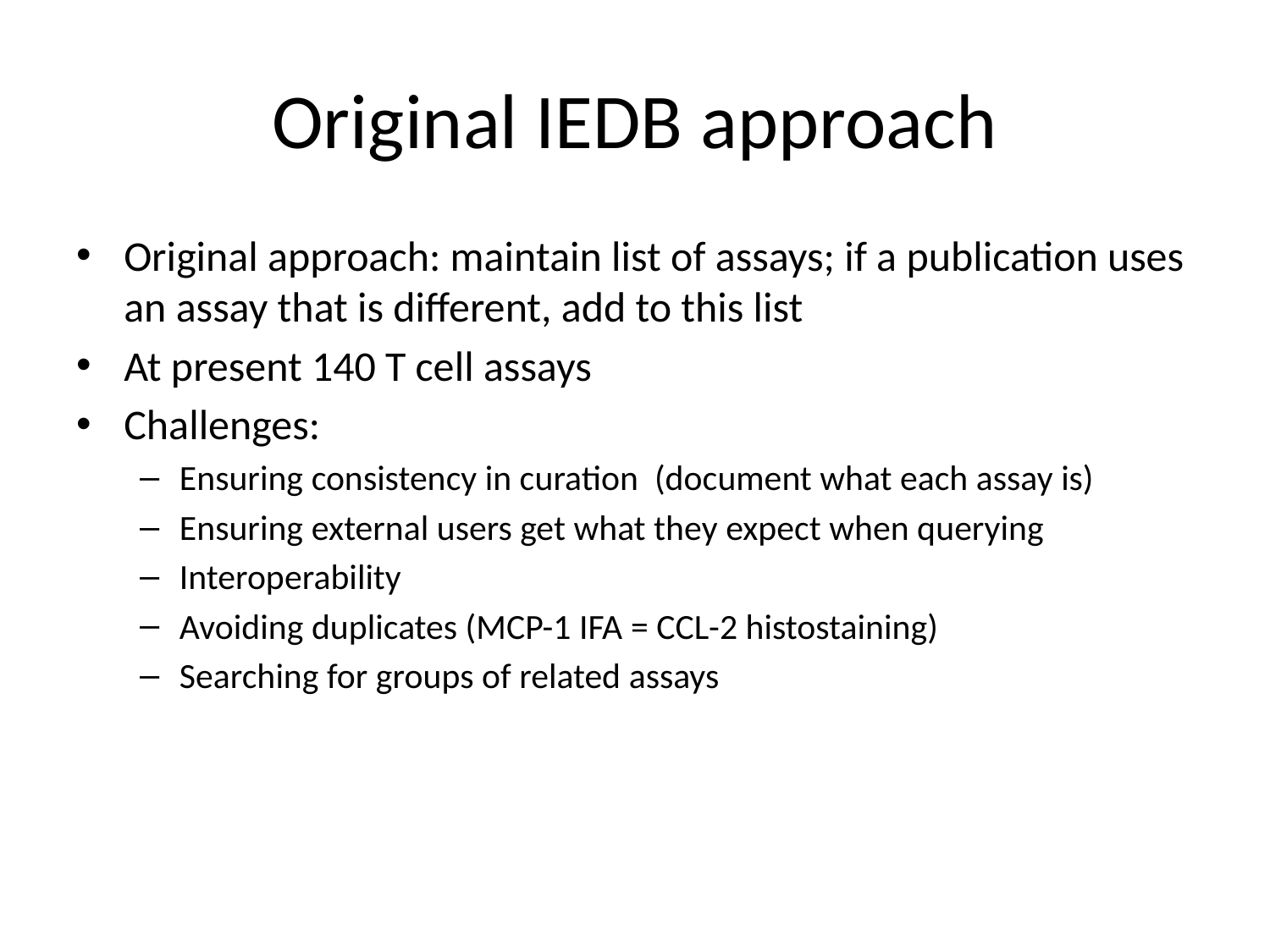

# Original IEDB approach
Original approach: maintain list of assays; if a publication uses an assay that is different, add to this list
At present 140 T cell assays
Challenges:
Ensuring consistency in curation  (document what each assay is)
Ensuring external users get what they expect when querying
Interoperability
Avoiding duplicates (MCP-1 IFA = CCL-2 histostaining)
Searching for groups of related assays